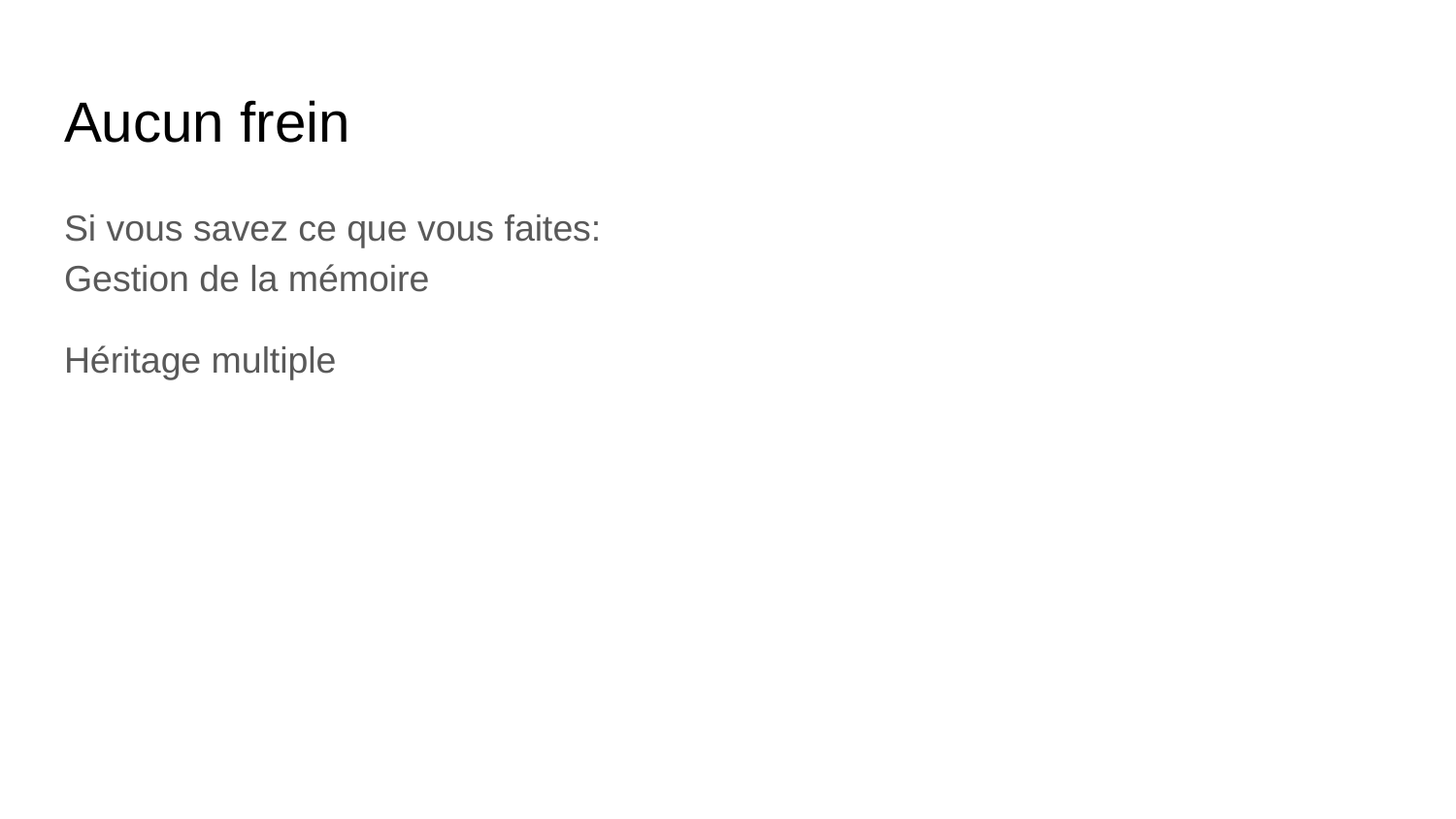

# Aucun frein
Si vous savez ce que vous faites:
Gestion de la mémoire
Héritage multiple